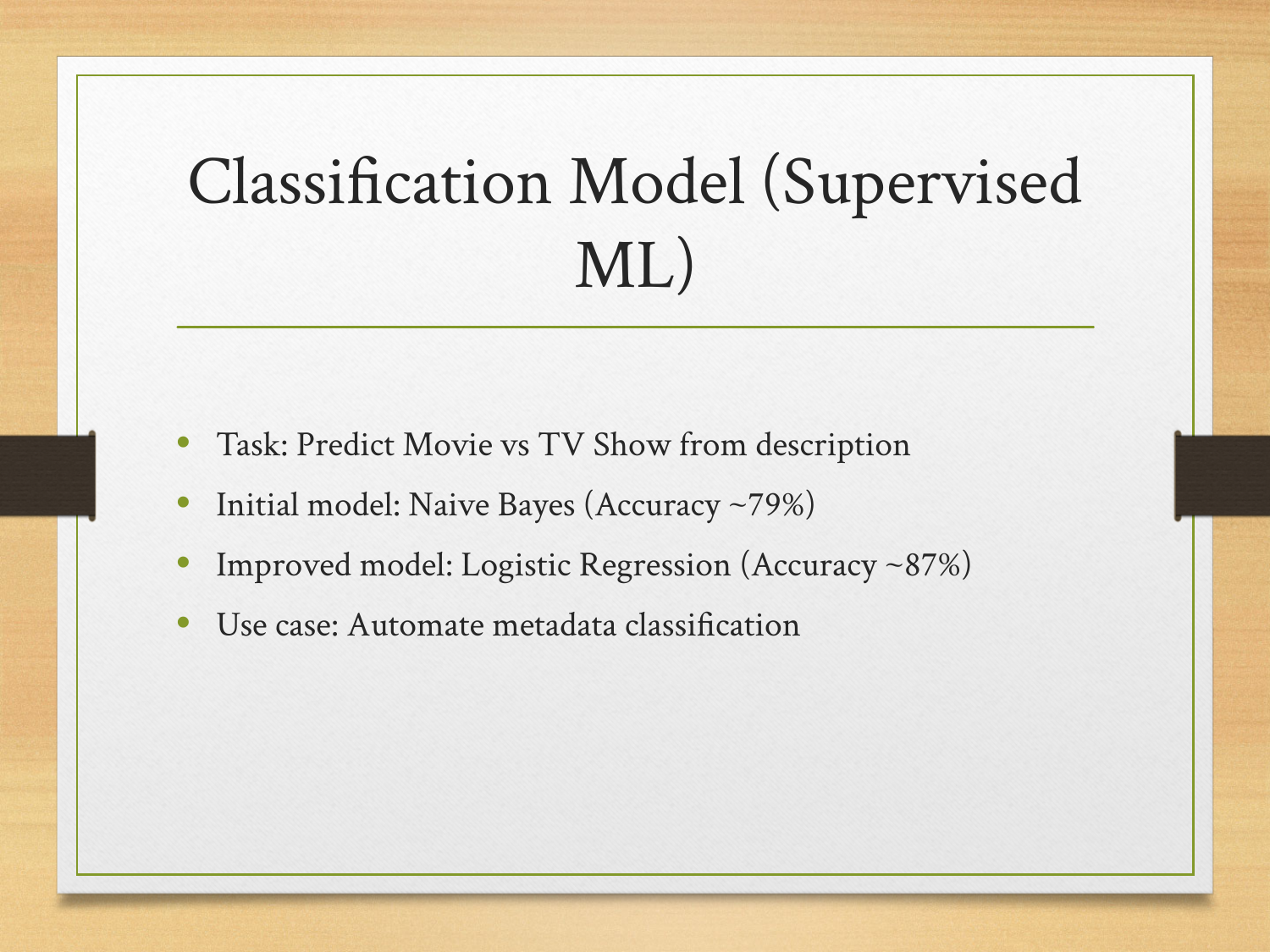

# Classification Model (Supervised ML)

Task: Predict Movie vs TV Show from description
Initial model: Naive Bayes (Accuracy ~79%)
Improved model: Logistic Regression (Accuracy ~87%)
Use case: Automate metadata classification